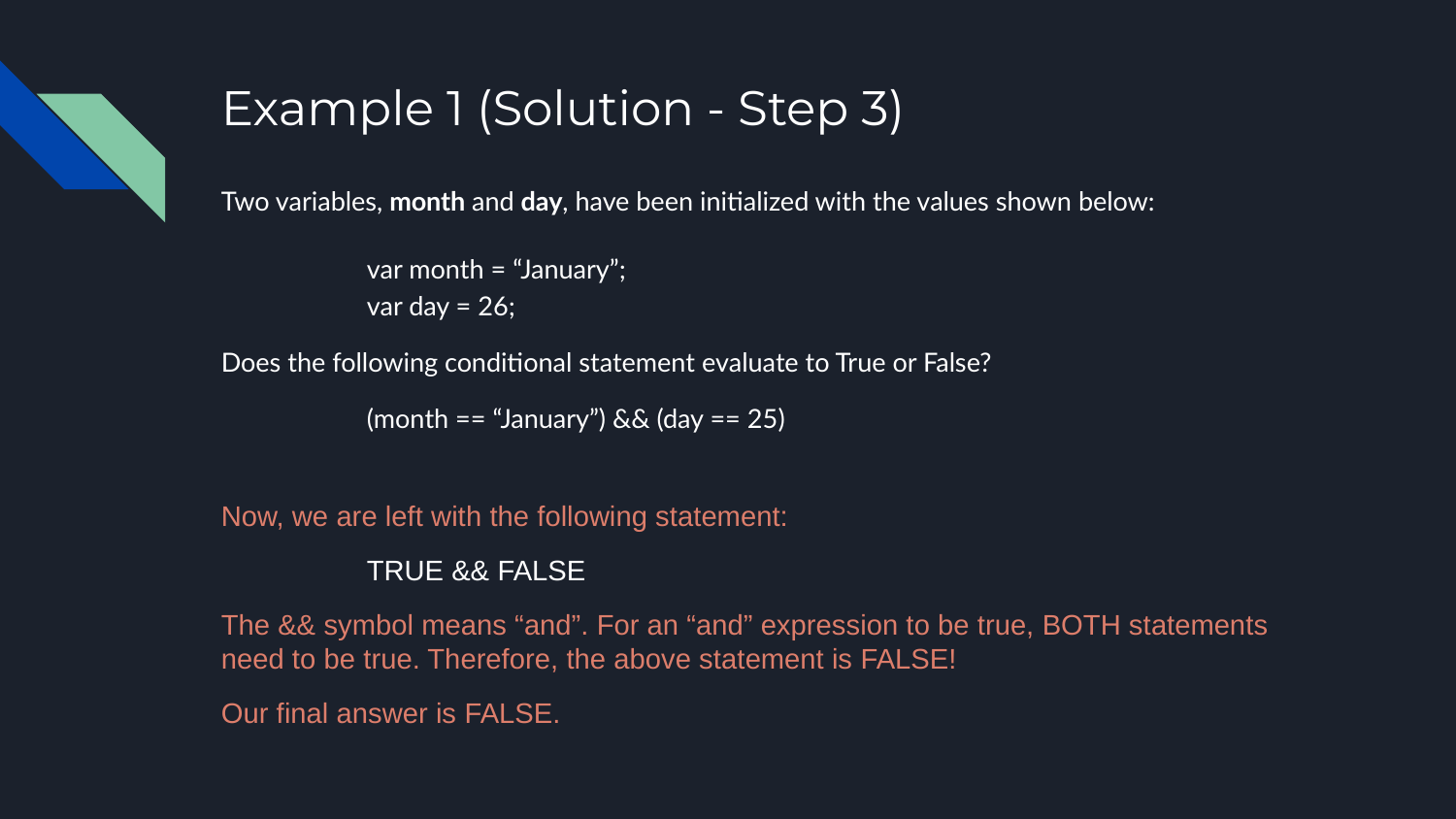

# Example 1 (Solution - Step 3)
Two variables, month and day, have been initialized with the values shown below:
	var month = “January”;
	var day = 26;
Does the following conditional statement evaluate to True or False?
	(month == “January”) && (day == 25)
Now, we are left with the following statement:
	TRUE && FALSE
The && symbol means “and”. For an “and” expression to be true, BOTH statements need to be true. Therefore, the above statement is FALSE!
Our final answer is FALSE.